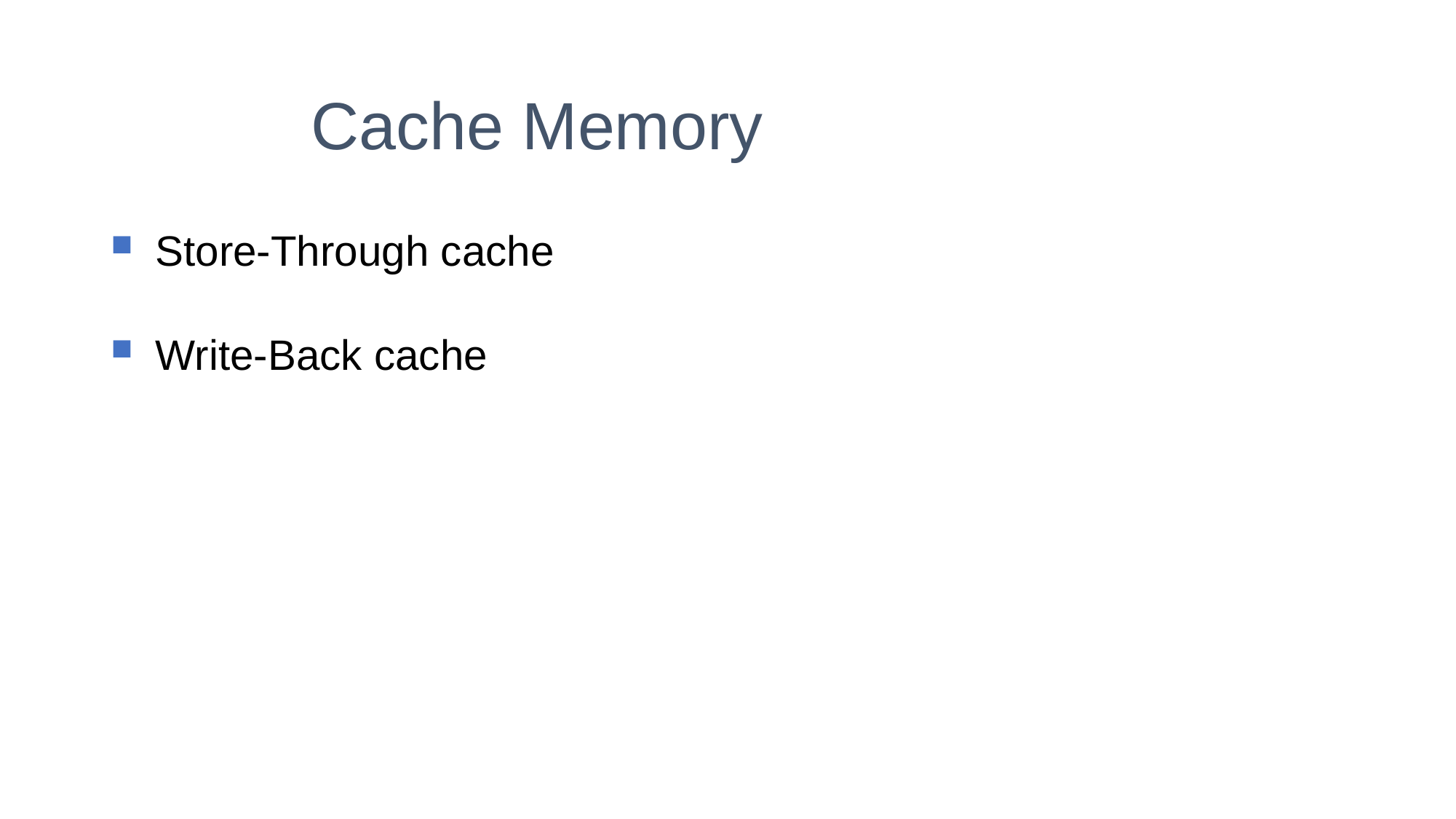

# Cache Memory
Store-Through cache

Write-Back cache